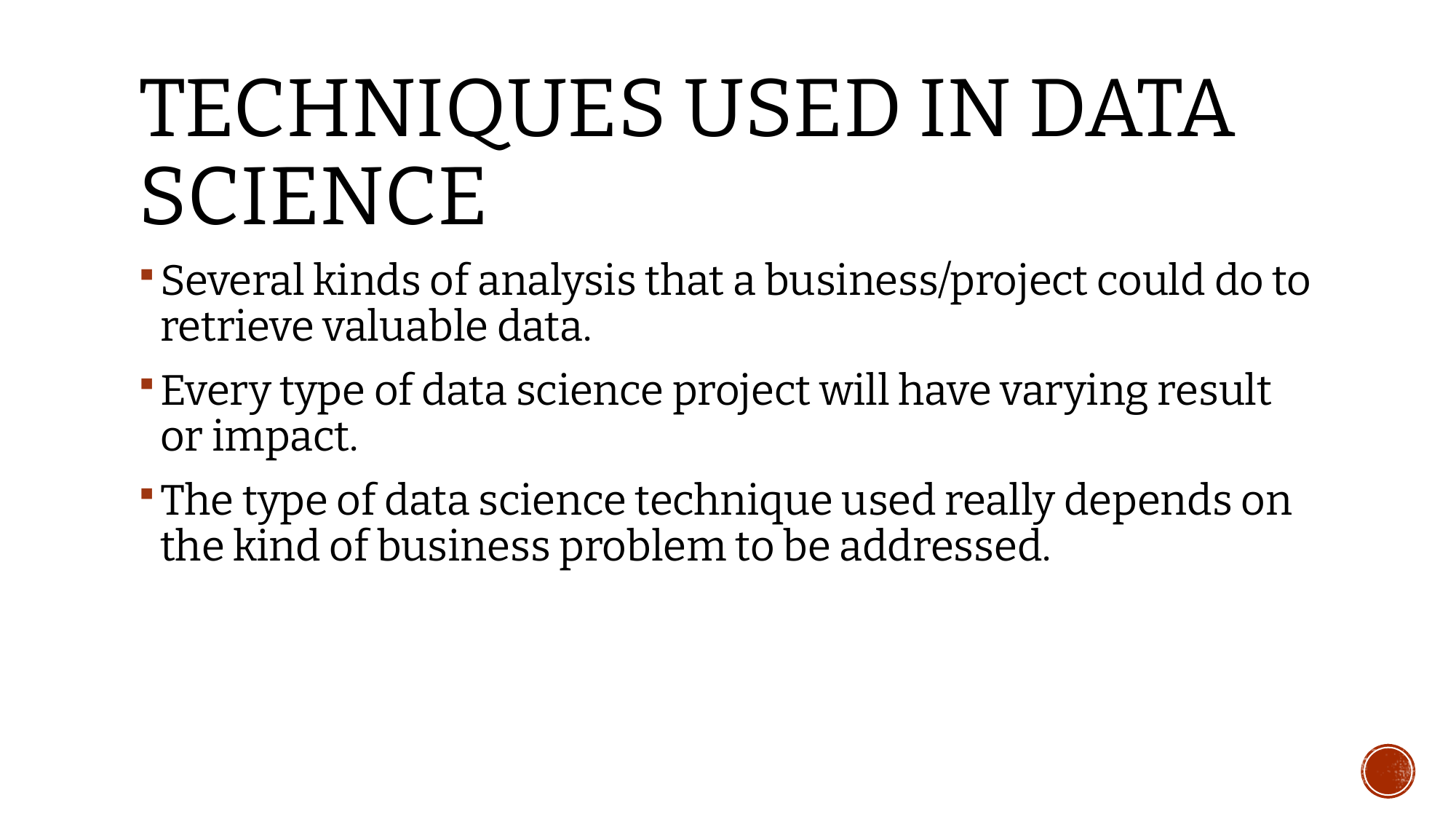

# Techniques used in Data science
Several kinds of analysis that a business/project could do to retrieve valuable data.
Every type of data science project will have varying result or impact.
The type of data science technique used really depends on the kind of business problem to be addressed.